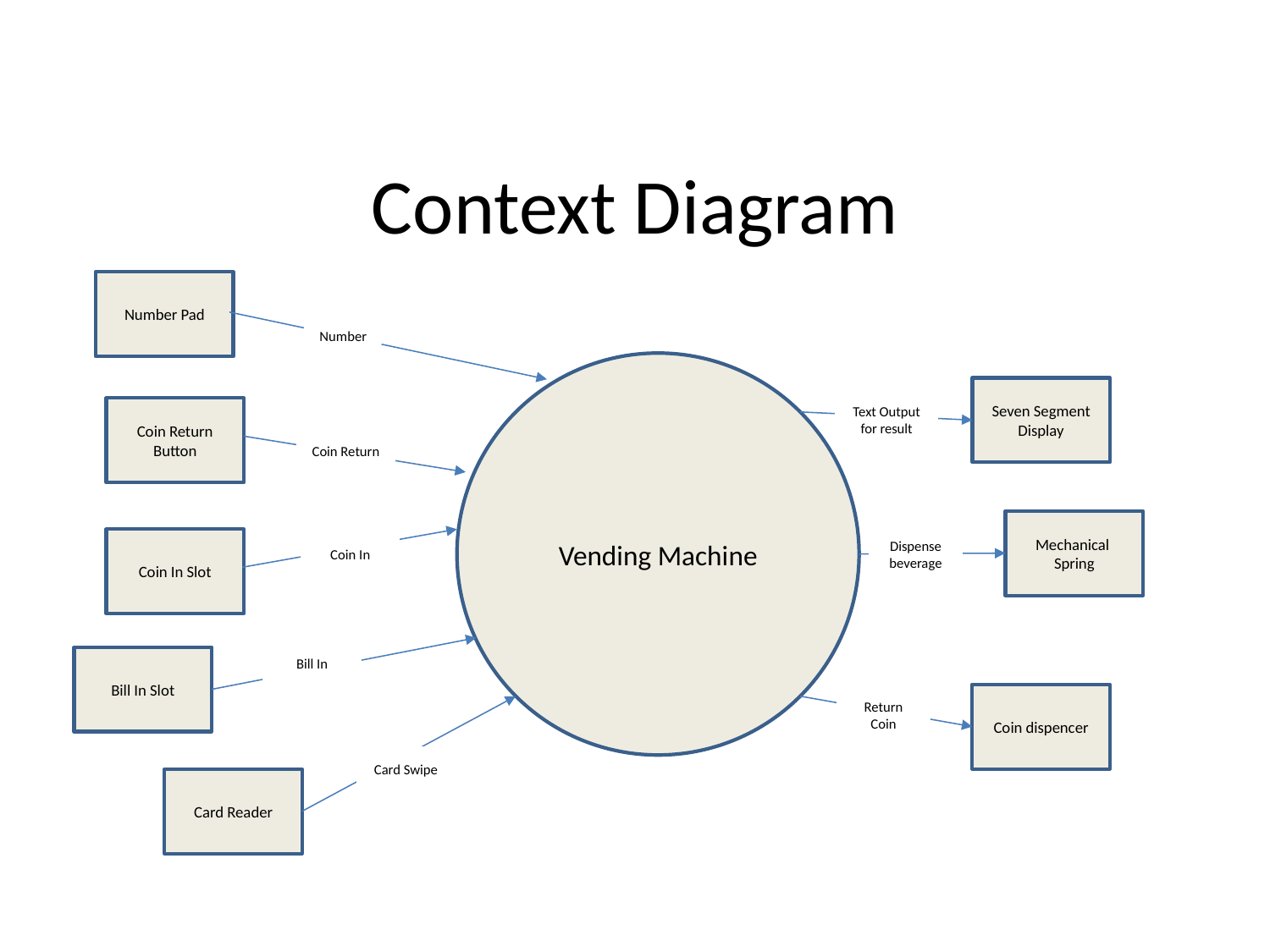

# Context Diagram
Number Pad
Number
Vending Machine
Seven Segment Display
Text Output for result
Coin Return Button
Coin Return
Mechanical  Spring
Coin In Slot
Coin In
Dispense beverage
Bill In
Bill In Slot
Coin dispencer
Return Coin
Card Swipe
Card Reader